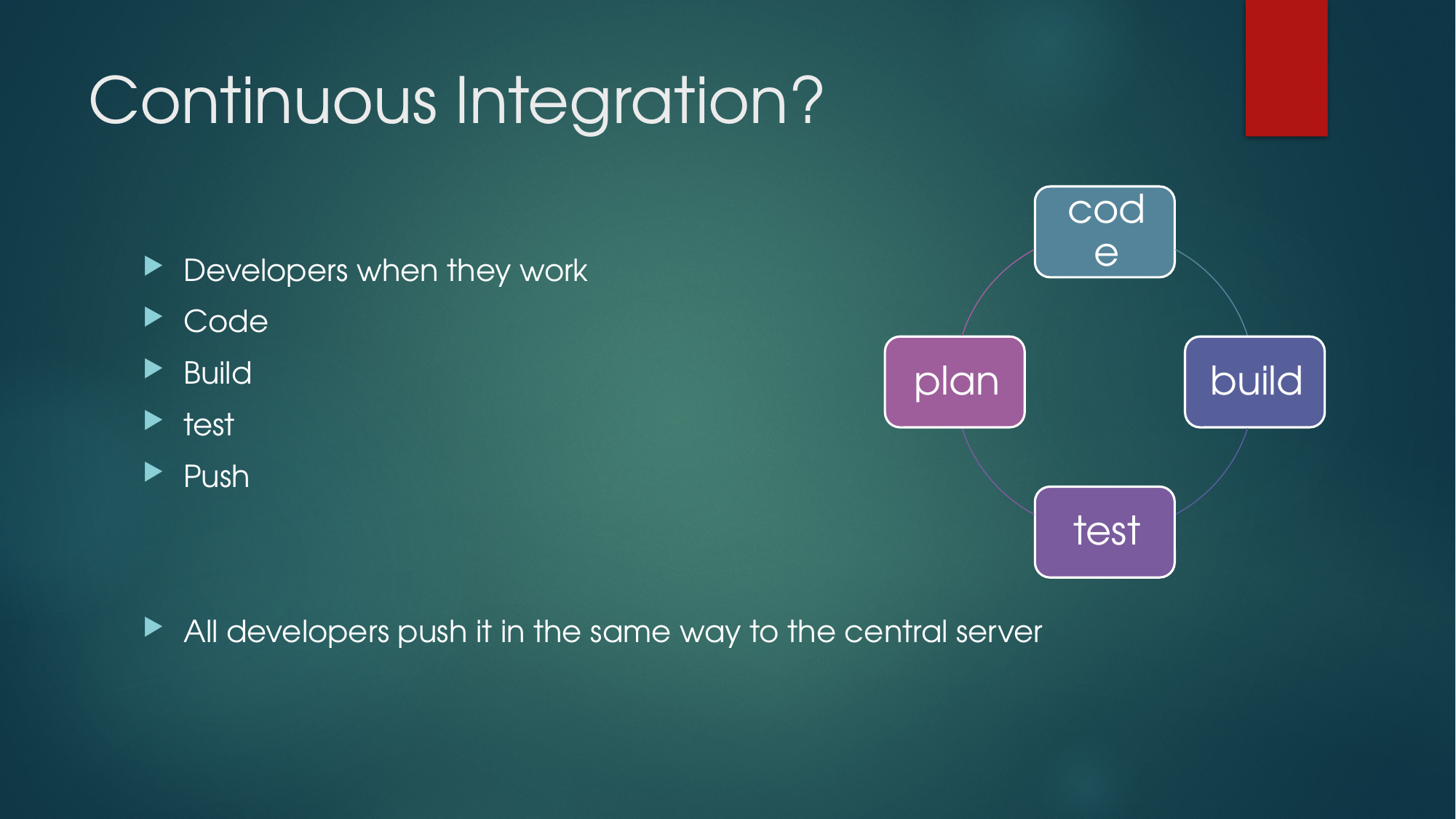

# Continuous Integration?
code
build
test
plan
Developers when they work
Code
Build
test
Push

All developers push it in the same way to the central server